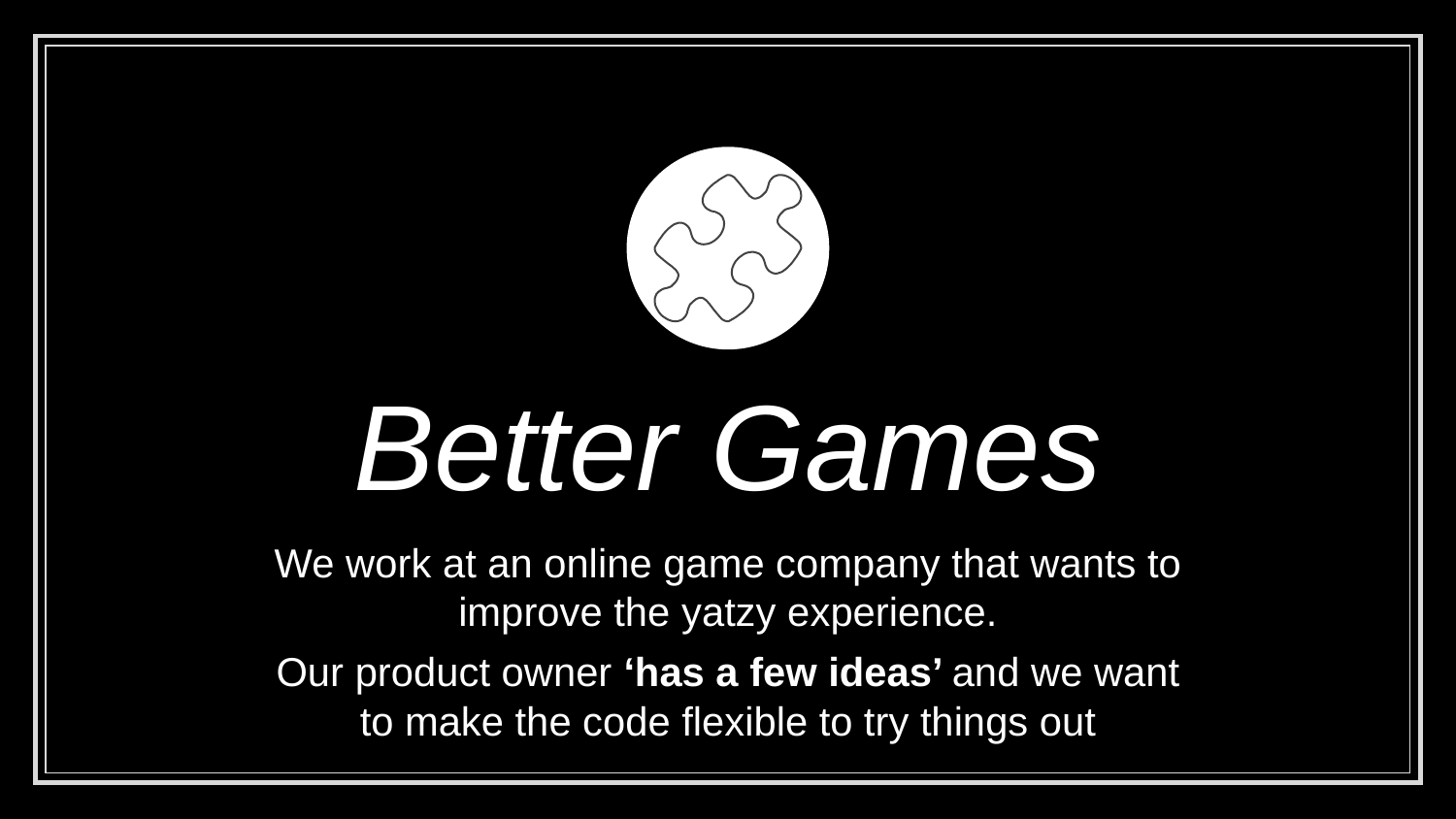

Better Games
We work at an online game company that wants to improve the yatzy experience.
Our product owner ‘has a few ideas’ and we want to make the code flexible to try things out